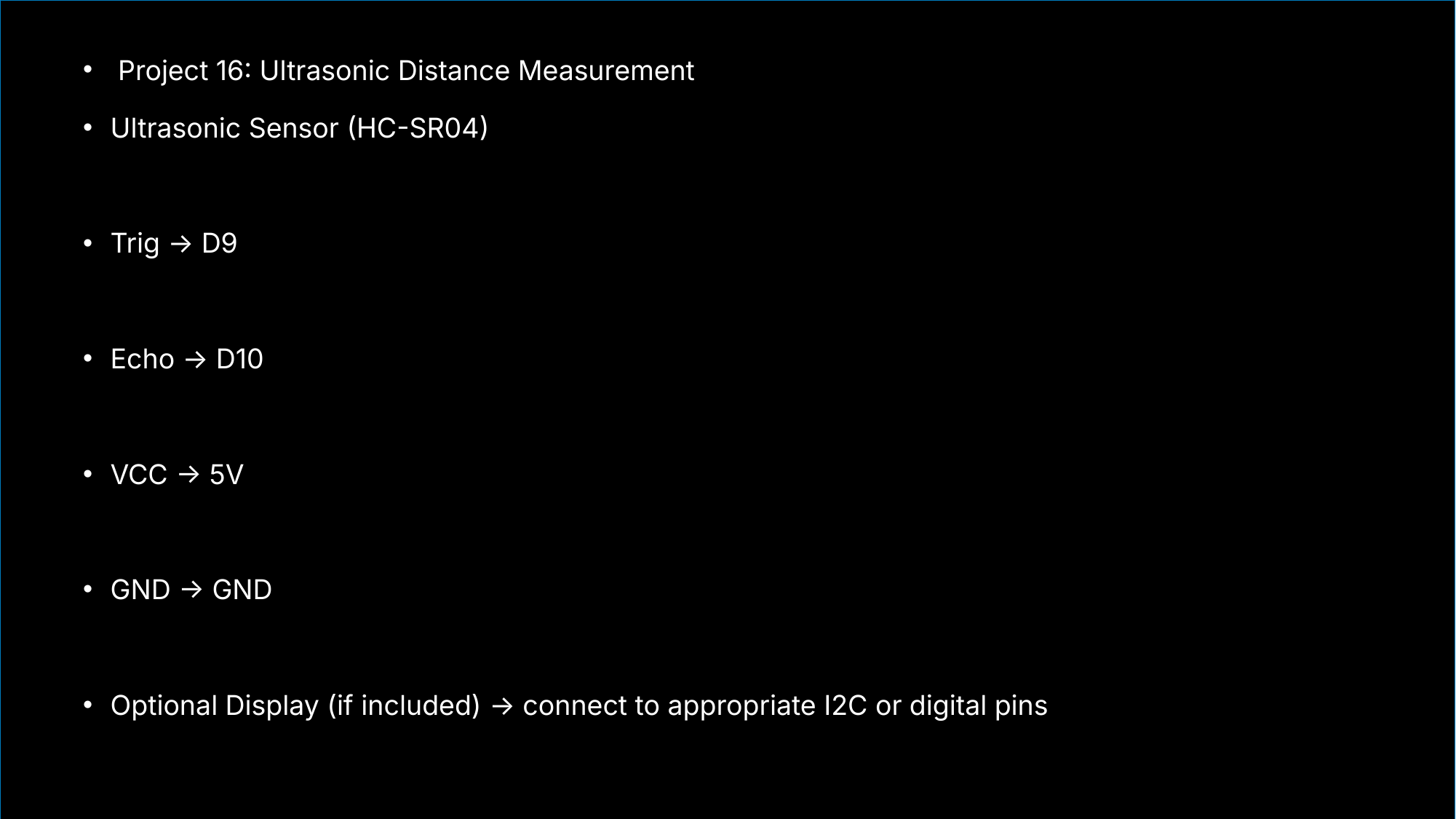

Project 16: Ultrasonic Distance Measurement
Ultrasonic Sensor (HC-SR04)

Trig → D9

Echo → D10

VCC → 5V

GND → GND

Optional Display (if included) → connect to appropriate I2C or digital pins